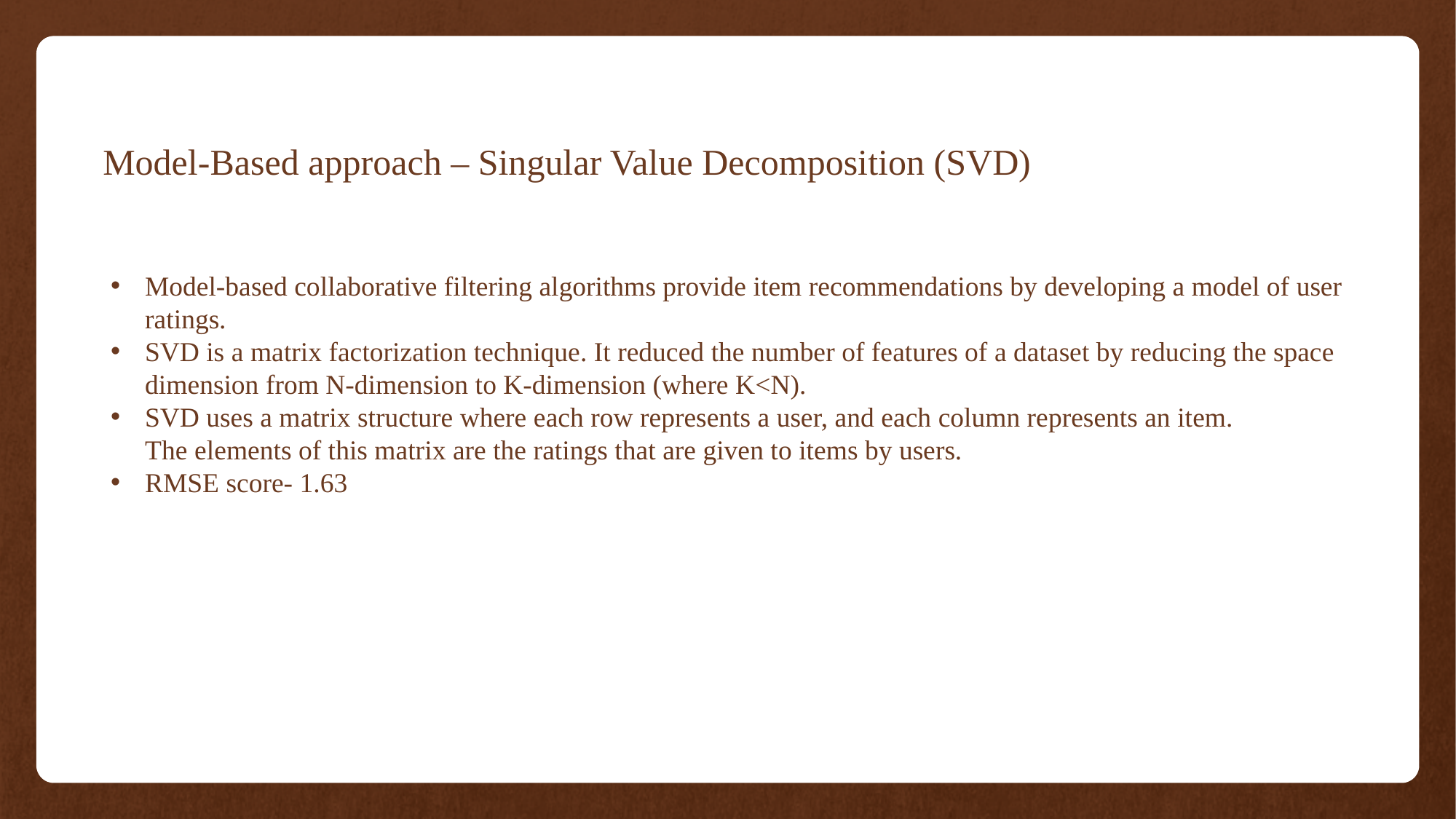

# Model-Based approach – Singular Value Decomposition (SVD)
Model-based collaborative filtering algorithms provide item recommendations by developing a model of user ratings.
SVD is a matrix factorization technique. It reduced the number of features of a dataset by reducing the space dimension from N-dimension to K-dimension (where K<N).
SVD uses a matrix structure where each row represents a user, and each column represents an item. 
The elements of this matrix are the ratings that are given to items by users.
RMSE score- 1.63